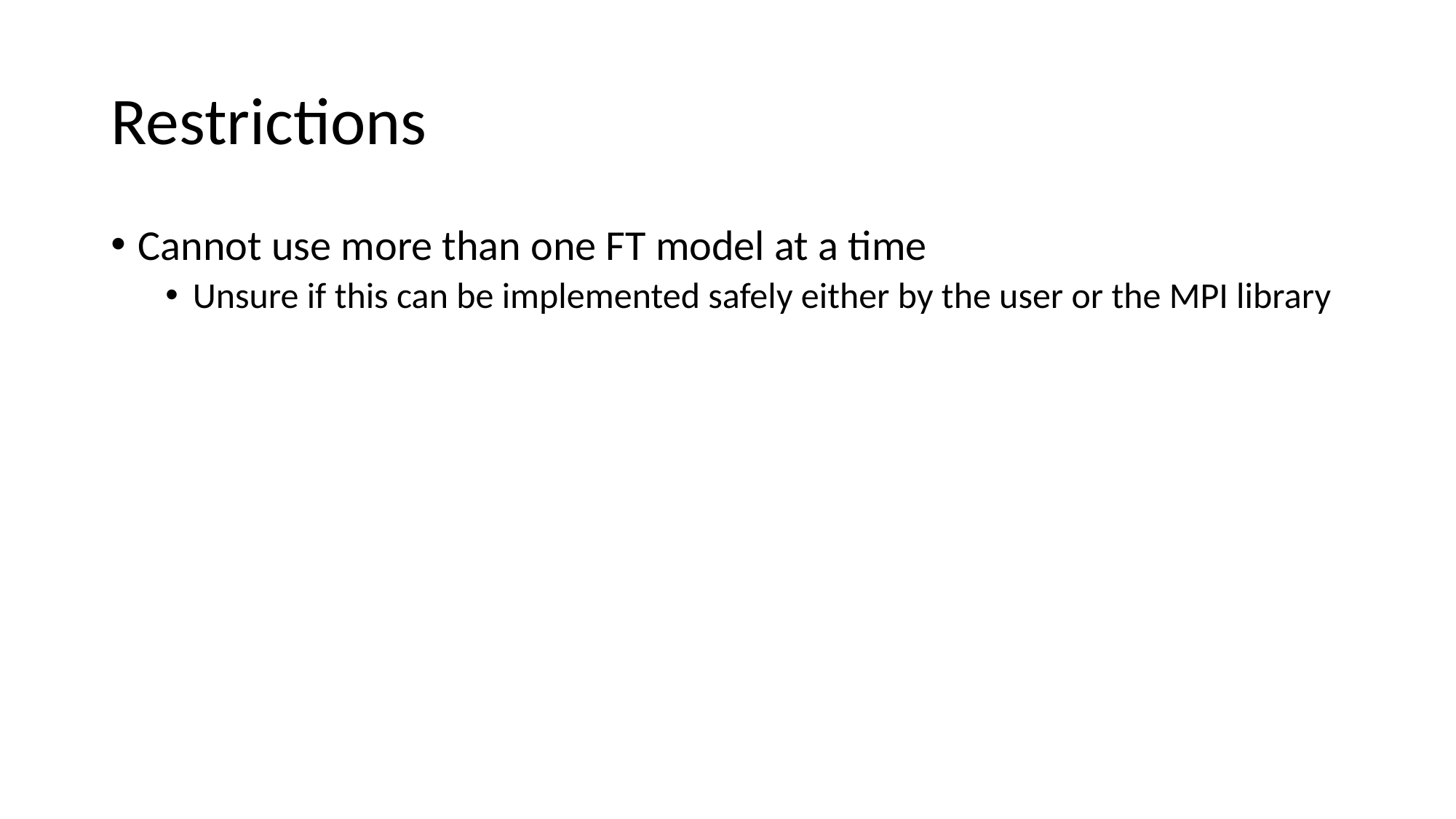

# Restrictions
Cannot use more than one FT model at a time
Unsure if this can be implemented safely either by the user or the MPI library